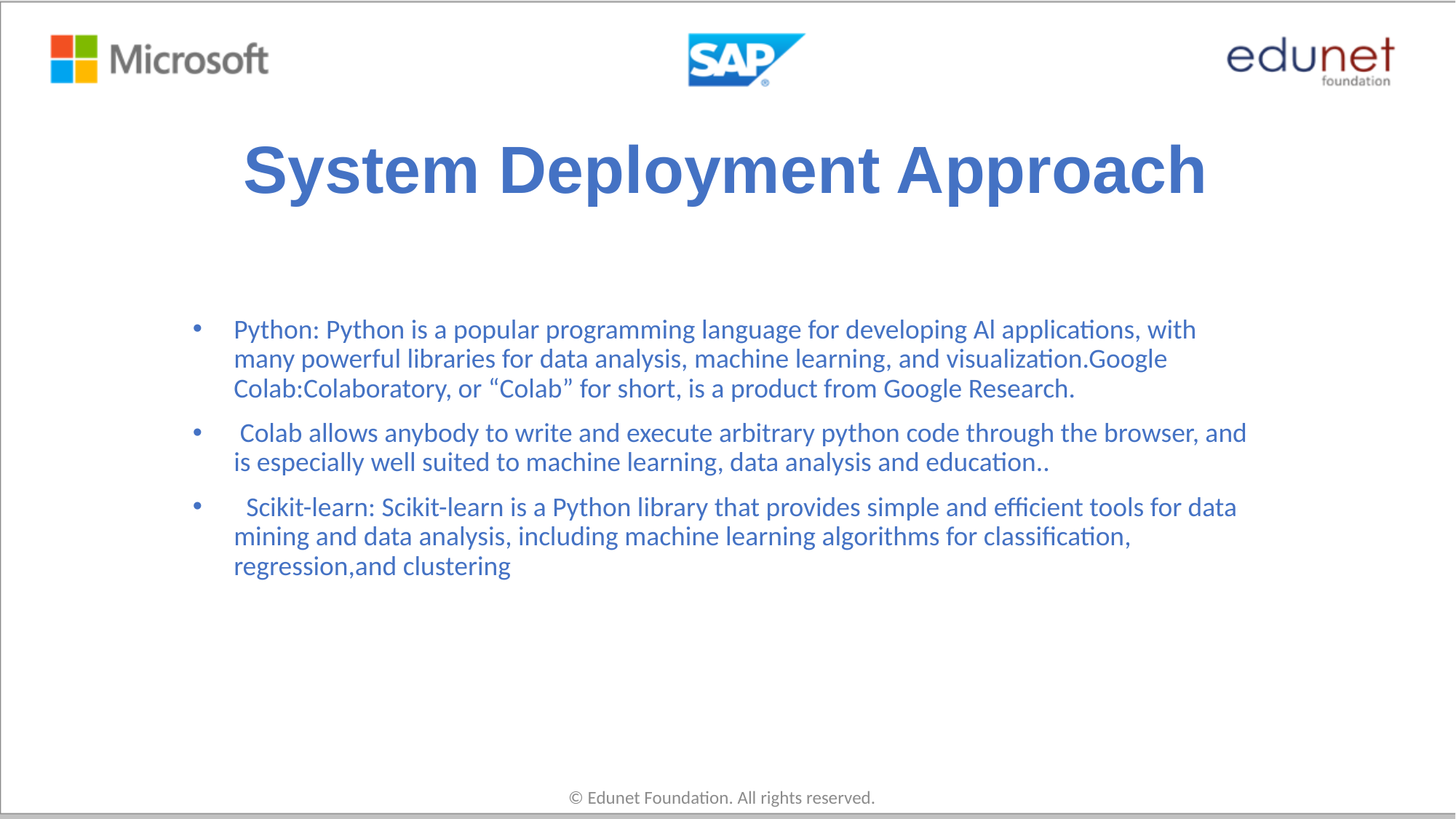

# System Deployment Approach
Python: Python is a popular programming language for developing Al applications, with many powerful libraries for data analysis, machine learning, and visualization.Google Colab:Colaboratory, or “Colab” for short, is a product from Google Research.
 Colab allows anybody to write and execute arbitrary python code through the browser, and is especially well suited to machine learning, data analysis and education..
  Scikit-learn: Scikit-learn is a Python library that provides simple and efficient tools for data mining and data analysis, including machine learning algorithms for classification, regression,and clustering
© Edunet Foundation. All rights reserved.